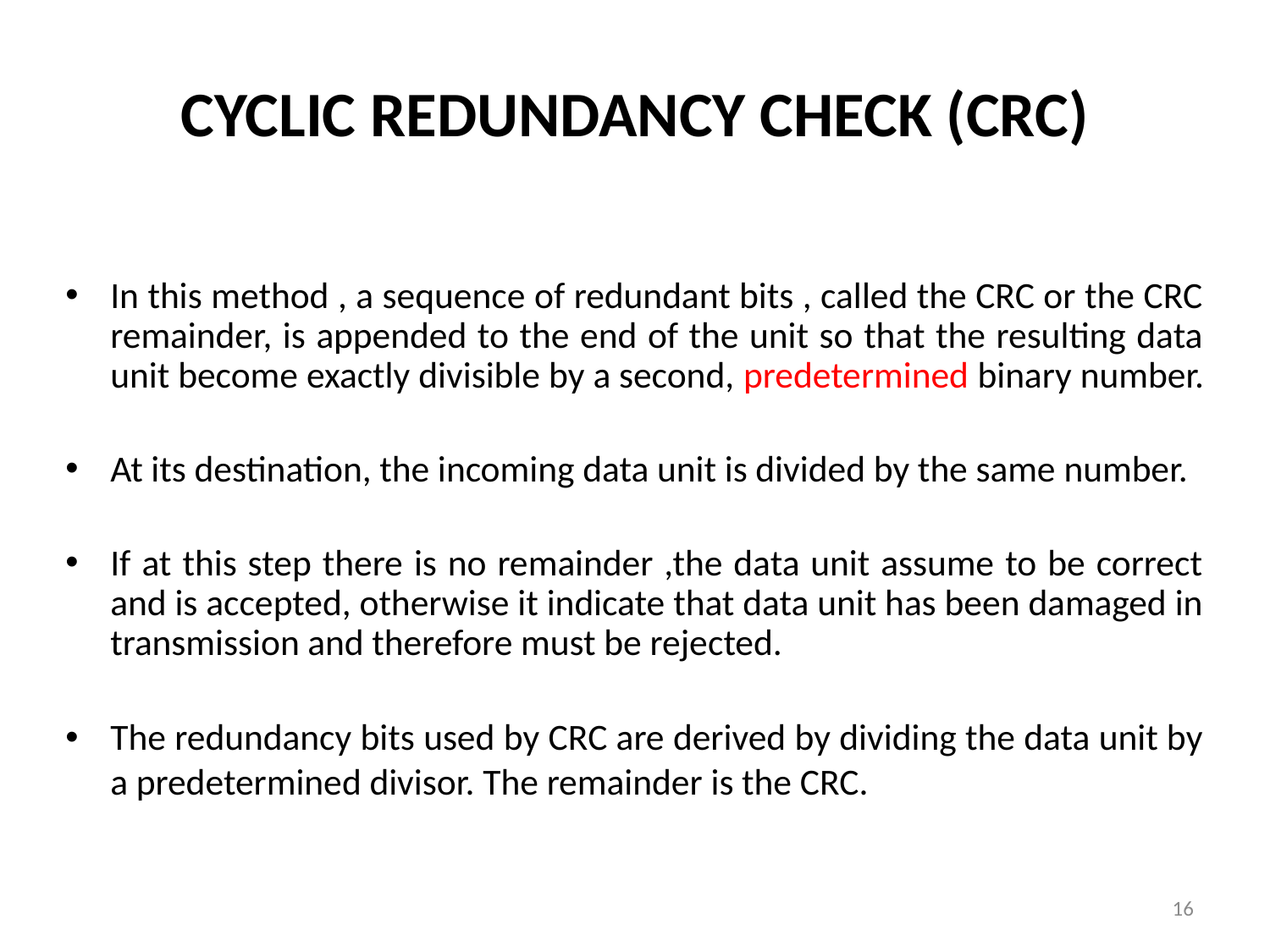

# CYCLIC REDUNDANCY CHECK (CRC)

In this method , a sequence of redundant bits , called the CRC or the CRC remainder, is appended to the end of the unit so that the resulting data unit become exactly divisible by a second, predetermined binary number.

At its destination, the incoming data unit is divided by the same number.

If at this step there is no remainder ,the data unit assume to be correct and is accepted, otherwise it indicate that data unit has been damaged in transmission and therefore must be rejected.

The redundancy bits used by CRC are derived by dividing the data unit by a predetermined divisor. The remainder is the CRC.
16